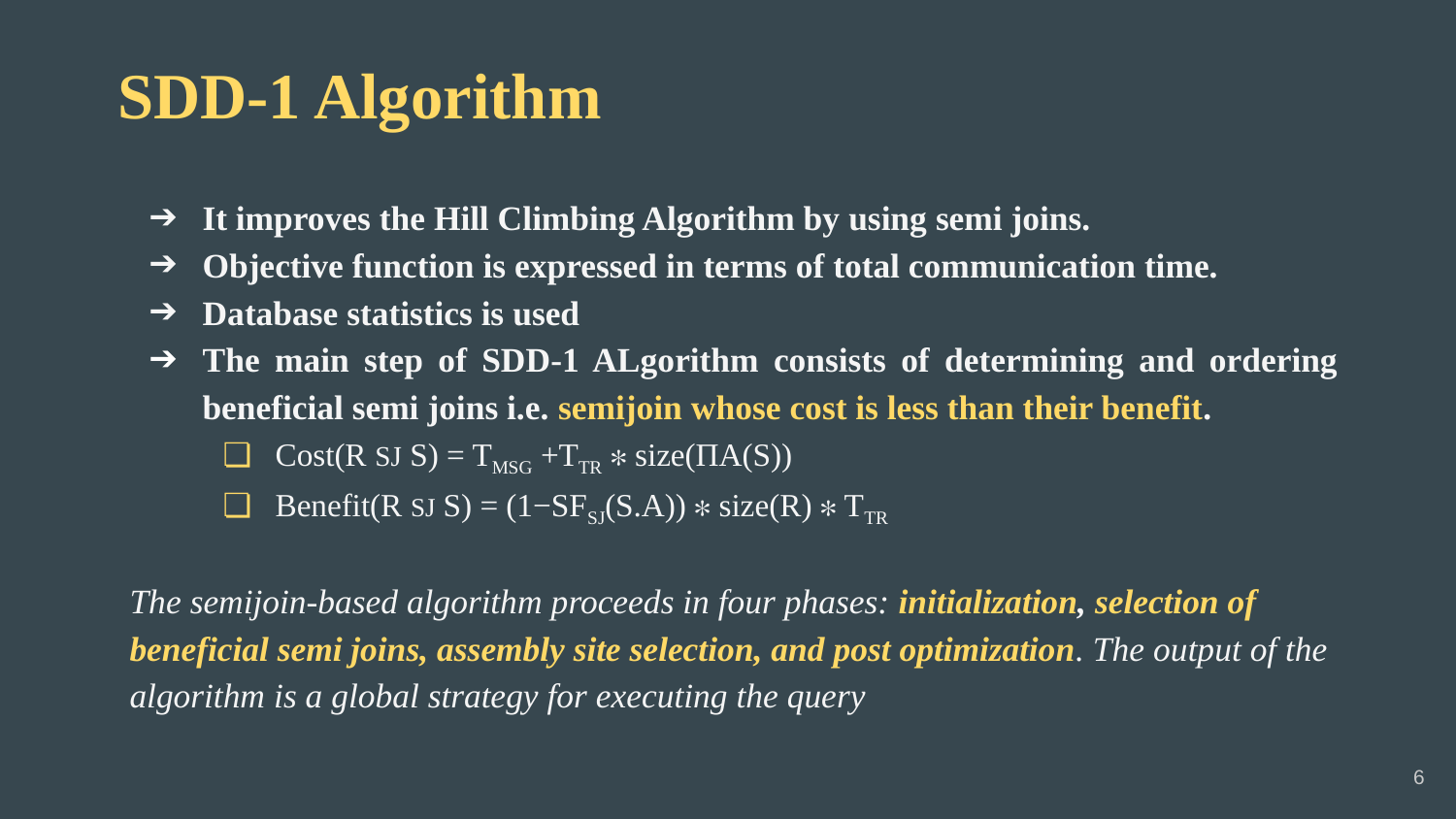

# SDD-1 Algorithm
It improves the Hill Climbing Algorithm by using semi joins.
Objective function is expressed in terms of total communication time.
Database statistics is used
The main step of SDD-1 ALgorithm consists of determining and ordering beneficial semi joins i.e. semijoin whose cost is less than their benefit.
Cost(R SJ S) = TMSG +TTR ∗ size(ΠA(S))
Benefit(R SJ S) = (1−SFSJ(S.A)) ∗ size(R) ∗ TTR

The semijoin-based algorithm proceeds in four phases: initialization, selection of
beneficial semi joins, assembly site selection, and post optimization. The output of the
algorithm is a global strategy for executing the query

6